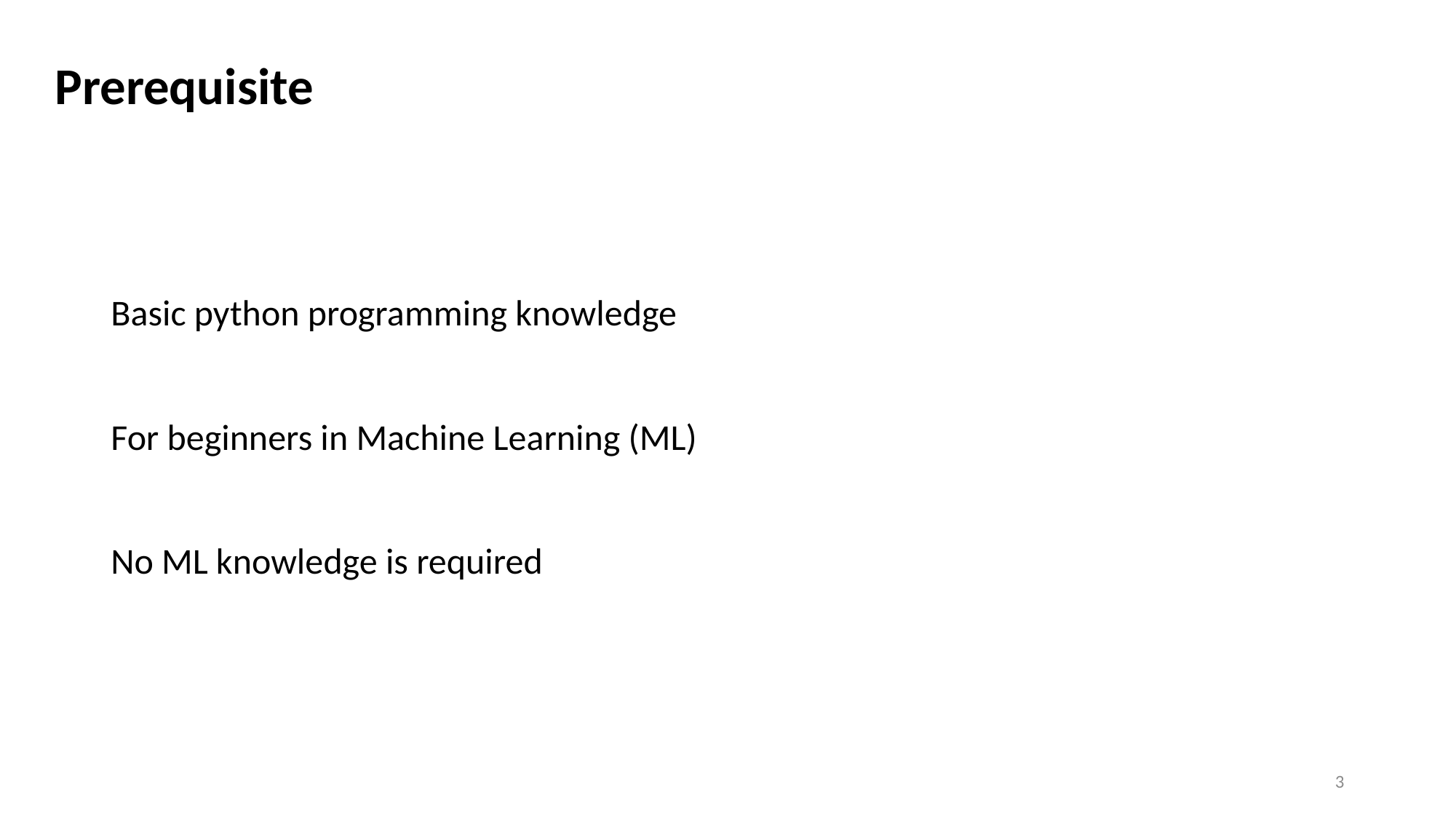

# Prerequisite
Basic python programming knowledge
For beginners in Machine Learning (ML)
No ML knowledge is required

3